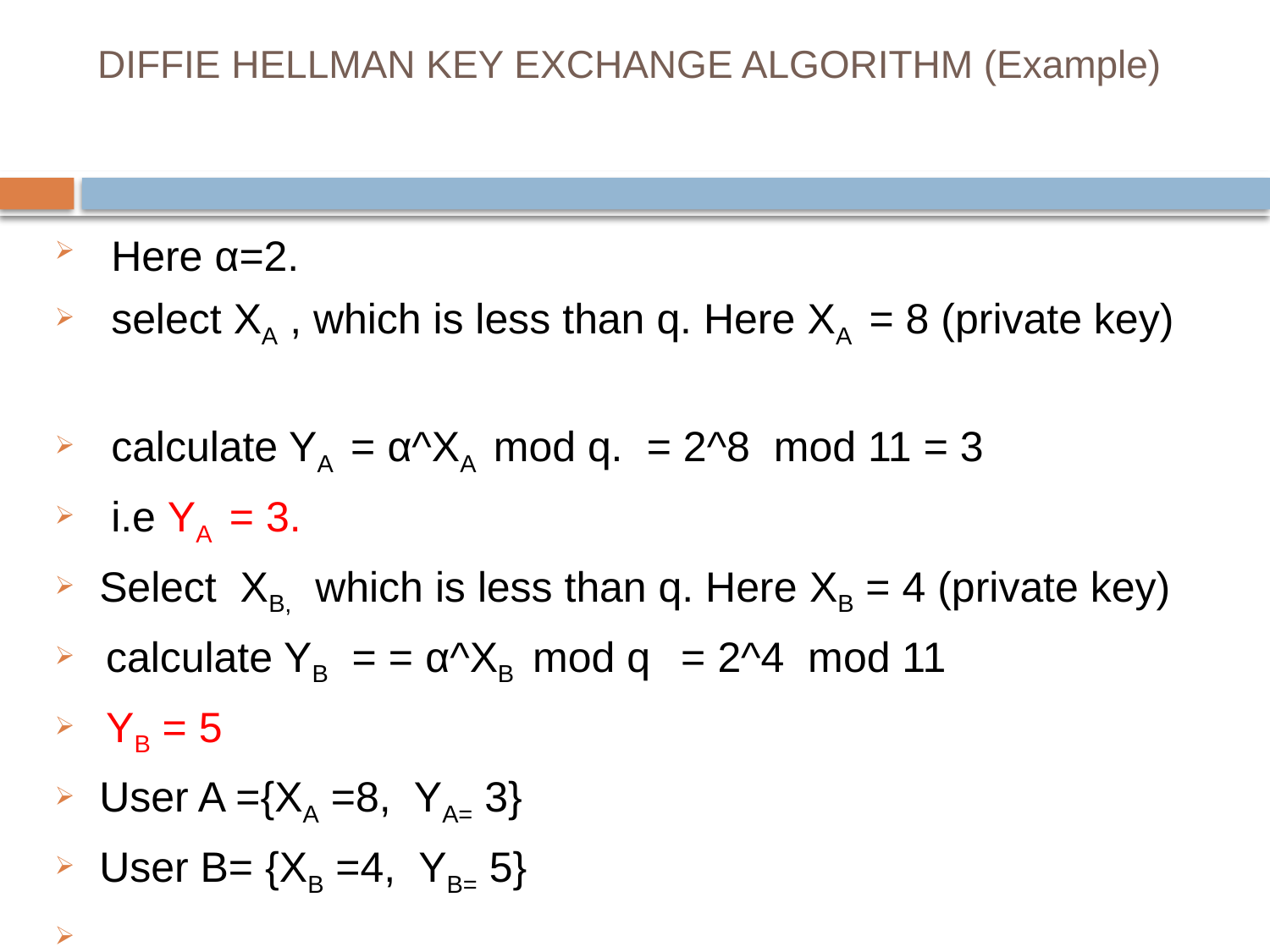

# DIFFIE HELLMAN KEY EXCHANGE ALGORITHM (Example)
 Here α=2.
 select XA , which is less than q. Here XA  = 8 (private key)
 calculate YA  = α^XA  mod q.  = 2^8  mod 11 = 3
 i.e YA  = 3.
Select  XB,  which is less than q. Here XB = 4 (private key)
 calculate YB  = = α^XB  mod q   = 2^4  mod 11
 YB = 5
User A ={XA =8,  YA= 3}
User B= {XB =4,  YB= 5}